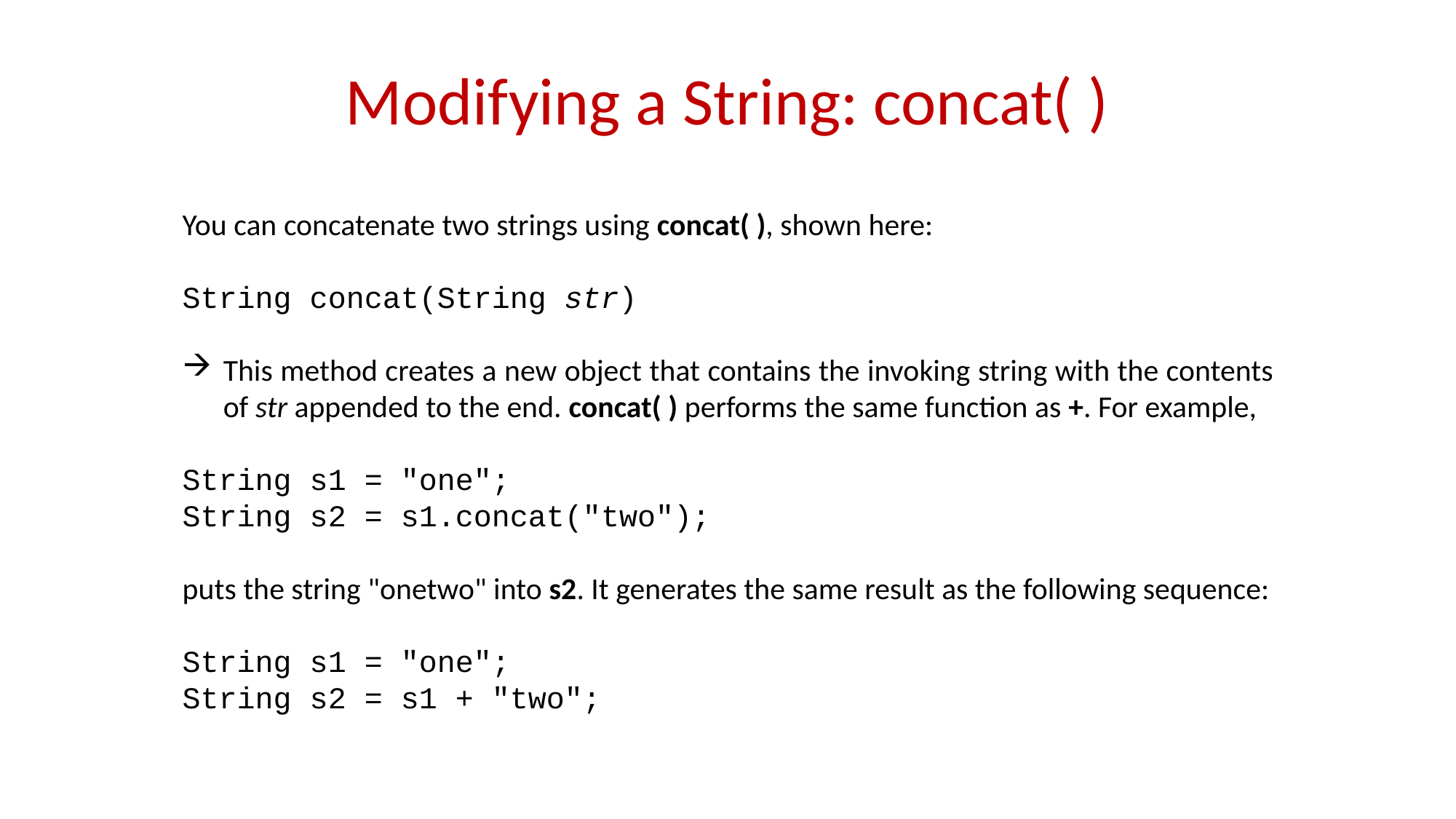

# Modifying a String: concat( )
You can concatenate two strings using concat( ), shown here:

String concat(String str)

This method creates a new object that contains the invoking string with the contents of str appended to the end. concat( ) performs the same function as +. For example,

String s1 = "one";
String s2 = s1.concat("two");

puts the string "onetwo" into s2. It generates the same result as the following sequence:

String s1 = "one";
String s2 = s1 + "two";